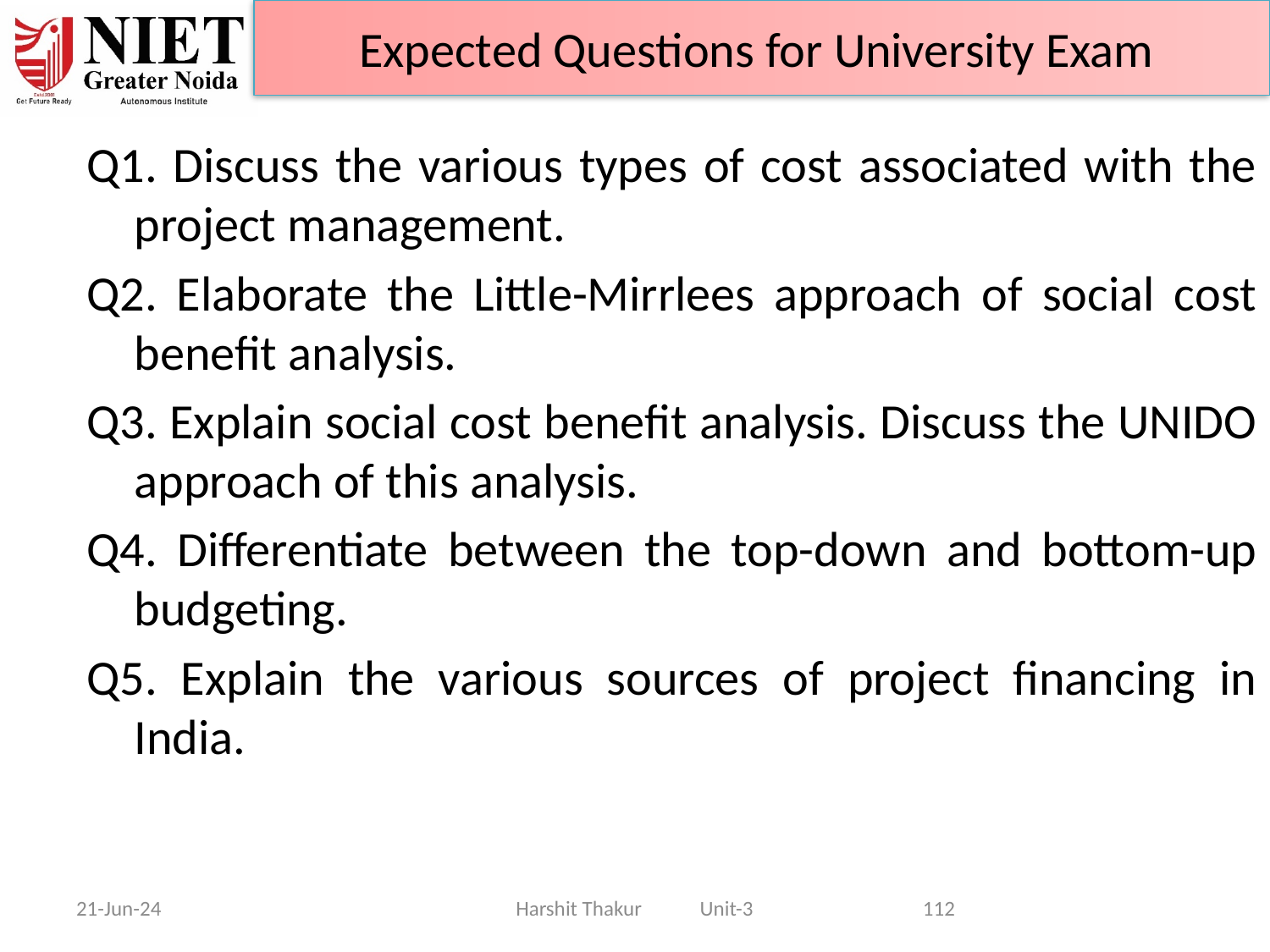

Expected Questions for University Exam
Q1. Discuss the various types of cost associated with the project management.
Q2. Elaborate the Little-Mirrlees approach of social cost benefit analysis.
Q3. Explain social cost benefit analysis. Discuss the UNIDO approach of this analysis.
Q4. Differentiate between the top-down and bottom-up budgeting.
Q5. Explain the various sources of project financing in India.

21-Jun-24
Harshit Thakur            Unit-3
112